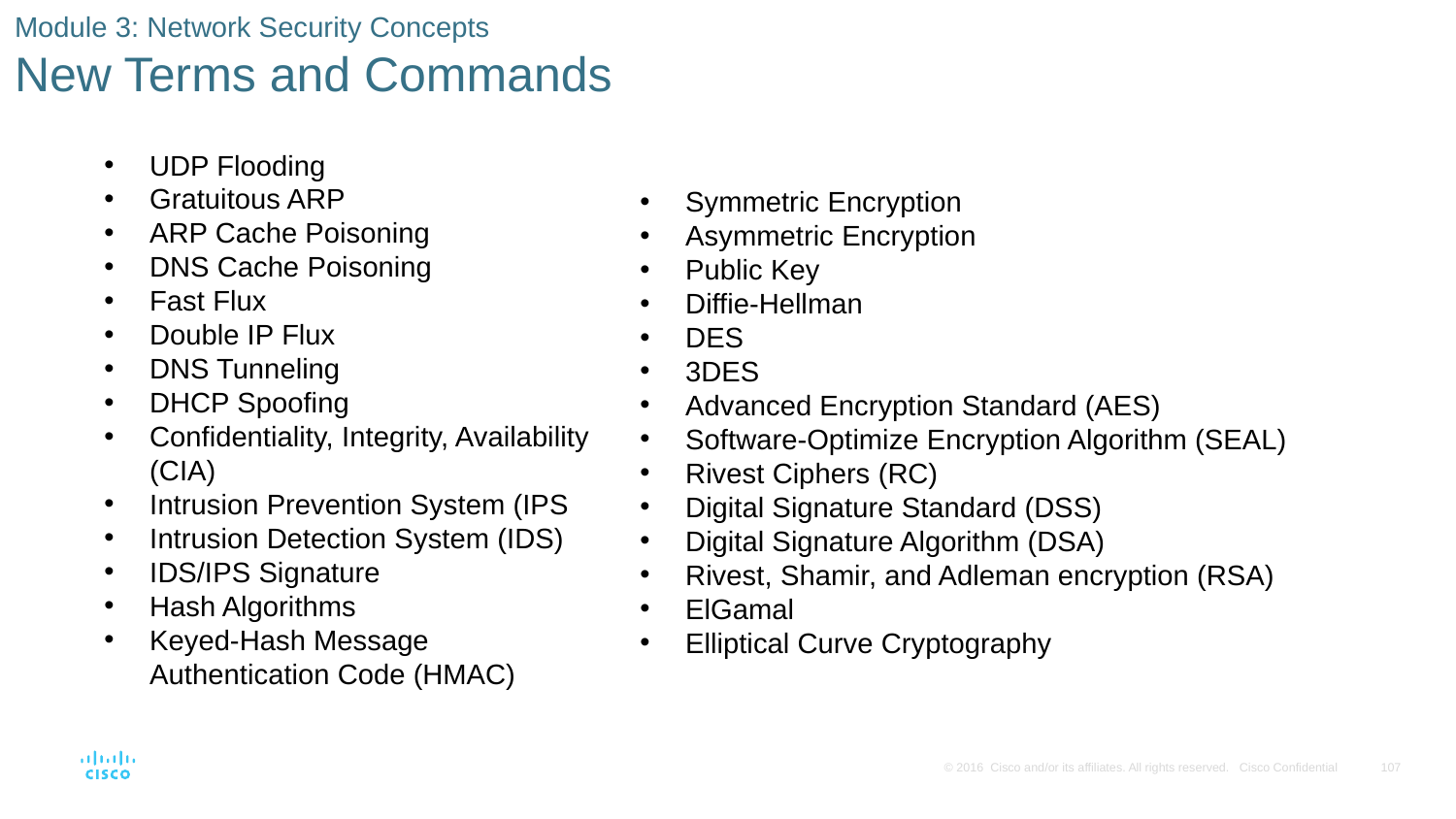

# Module 3: Network Security Concepts New Terms and Commands
UDP Flooding
Gratuitous ARP
ARP Cache Poisoning
DNS Cache Poisoning
Fast Flux
Double IP Flux
DNS Tunneling
DHCP Spoofing
Confidentiality, Integrity, Availability (CIA)
Intrusion Prevention System (IPS
Intrusion Detection System (IDS)
IDS/IPS Signature
Hash Algorithms
Keyed-Hash Message Authentication Code (HMAC)
Symmetric Encryption
Asymmetric Encryption
Public Key
Diffie-Hellman
DES
3DES
Advanced Encryption Standard (AES)
Software-Optimize Encryption Algorithm (SEAL)
Rivest Ciphers (RC)
Digital Signature Standard (DSS)
Digital Signature Algorithm (DSA)
Rivest, Shamir, and Adleman encryption (RSA)
ElGamal
Elliptical Curve Cryptography